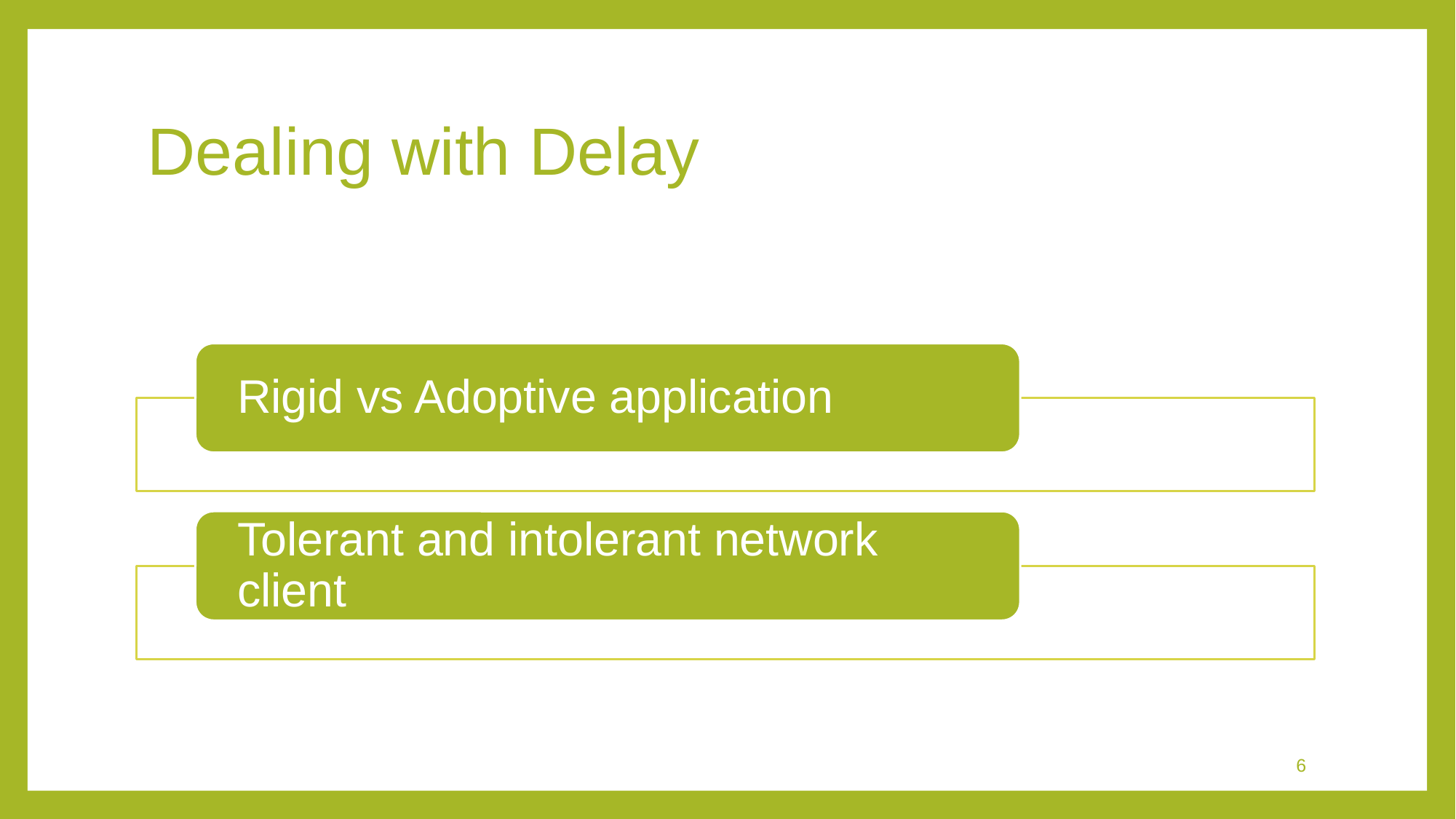

# Dealing with Delay
Rigid vs Adoptive application
Tolerant and intolerant network client
6